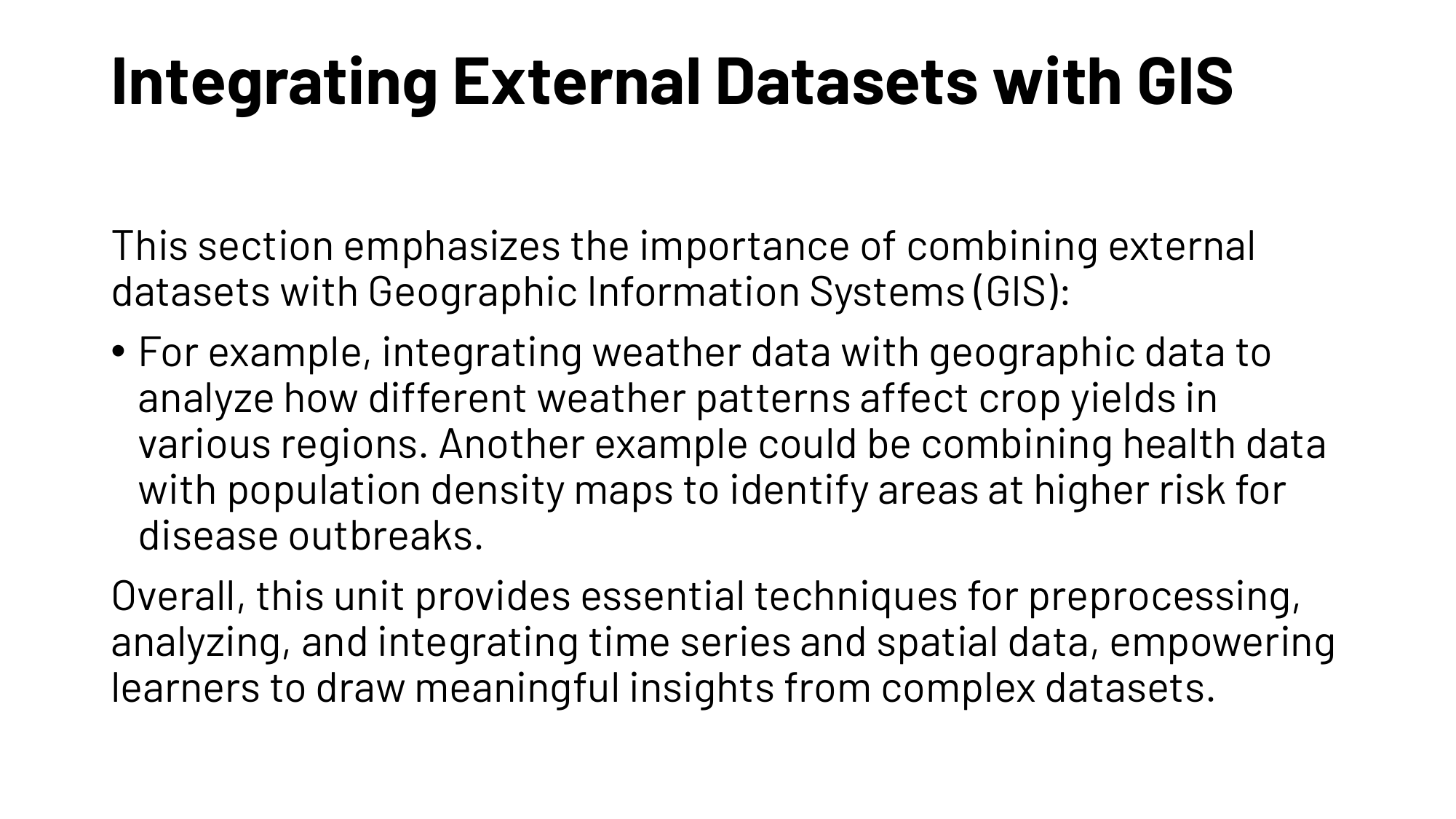

# Integrating External Datasets with GIS
This section emphasizes the importance of combining external datasets with Geographic Information Systems (GIS):
For example, integrating weather data with geographic data to analyze how different weather patterns affect crop yields in various regions. Another example could be combining health data with population density maps to identify areas at higher risk for disease outbreaks.
Overall, this unit provides essential techniques for preprocessing, analyzing, and integrating time series and spatial data, empowering learners to draw meaningful insights from complex datasets.